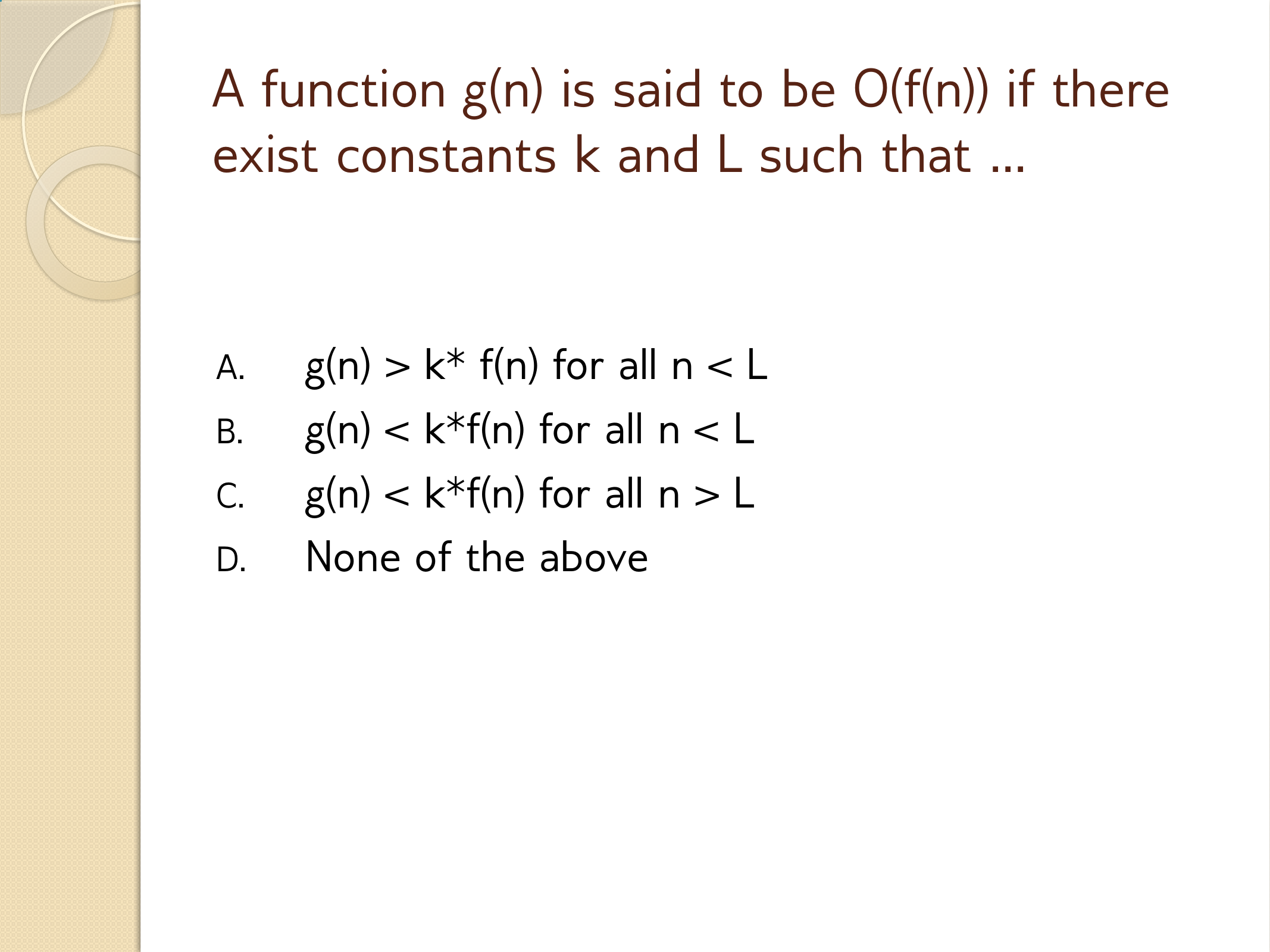

# A function g(n) is said to be O(f(n)) if there exist constants k and L such that ...
g(n) > k* f(n) for all n < L
g(n) < k*f(n) for all n < L
g(n) < k*f(n) for all n > L
None of the above